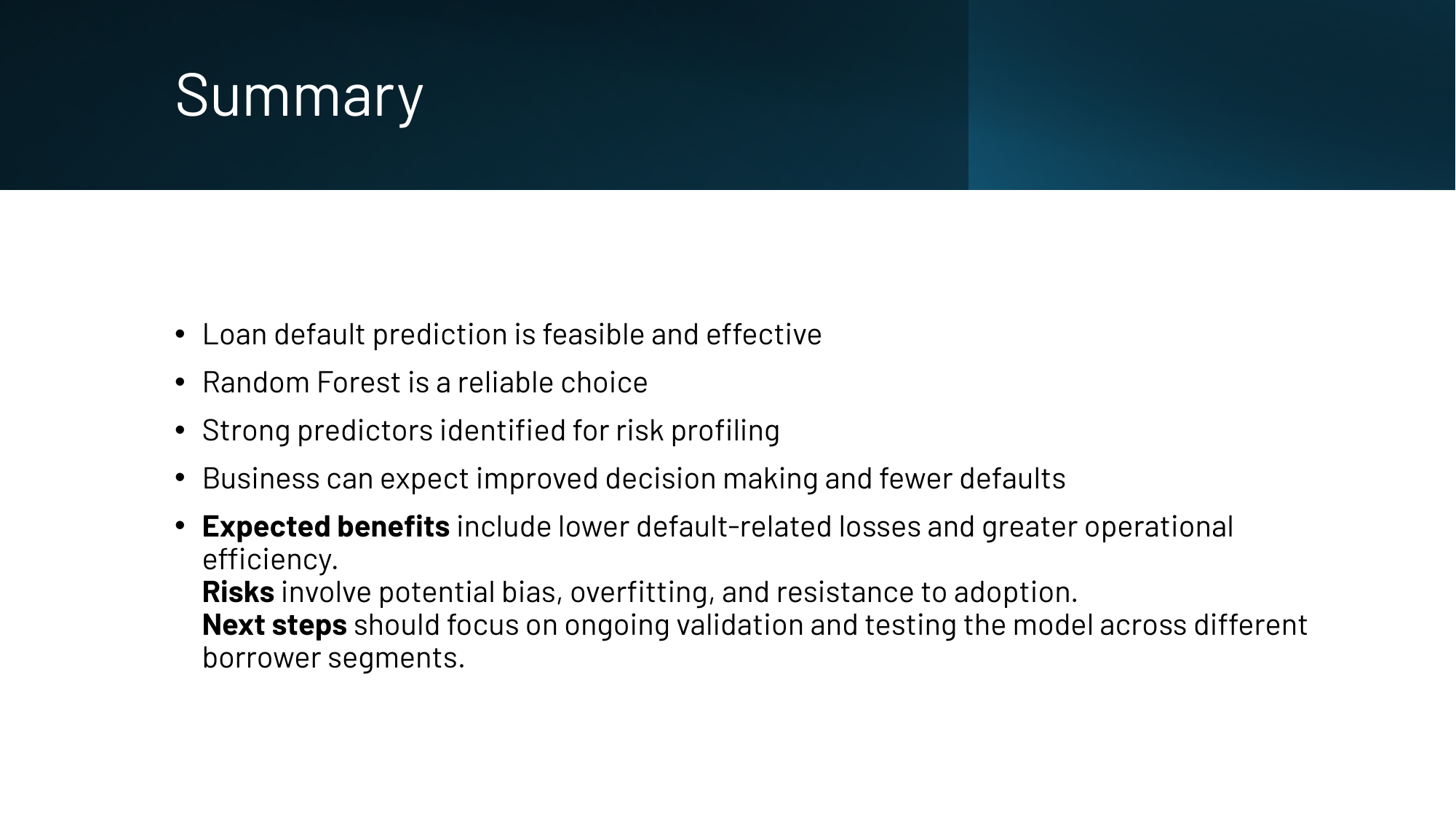

# Summary
Loan default prediction is feasible and effective
Random Forest is a reliable choice
Strong predictors identified for risk profiling
Business can expect improved decision making and fewer defaults
Expected benefits include lower default-related losses and greater operational efficiency.
Risks involve potential bias, overfitting, and resistance to adoption.
Next steps should focus on ongoing validation and testing the model across different borrower segments.